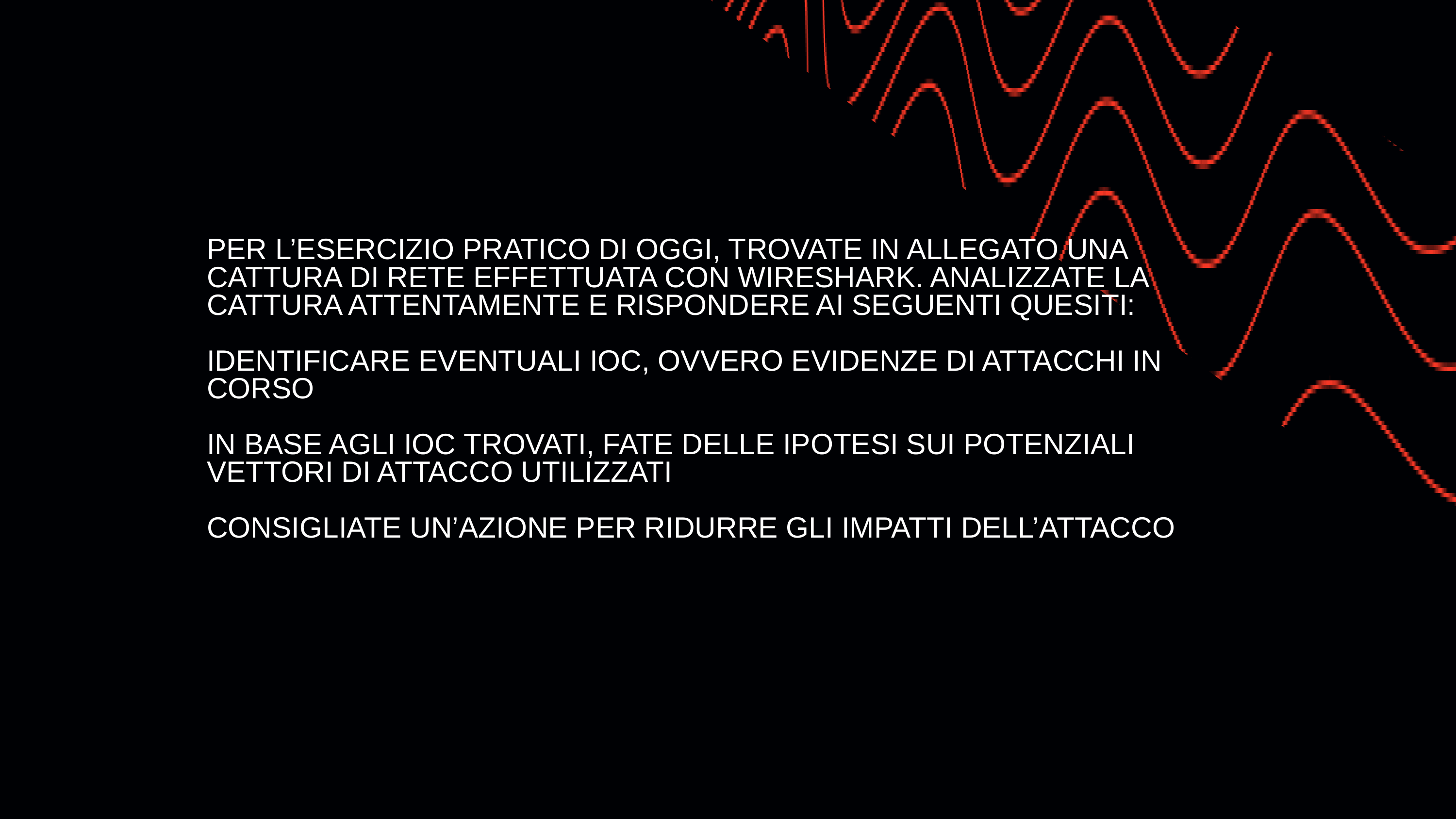

PER L’ESERCIZIO PRATICO DI OGGI, TROVATE IN ALLEGATO UNA CATTURA DI RETE EFFETTUATA CON WIRESHARK. ANALIZZATE LA CATTURA ATTENTAMENTE E RISPONDERE AI SEGUENTI QUESITI:

IDENTIFICARE EVENTUALI IOC, OVVERO EVIDENZE DI ATTACCHI IN CORSO

IN BASE AGLI IOC TROVATI, FATE DELLE IPOTESI SUI POTENZIALI VETTORI DI ATTACCO UTILIZZATI

CONSIGLIATE UN’AZIONE PER RIDURRE GLI IMPATTI DELL’ATTACCO